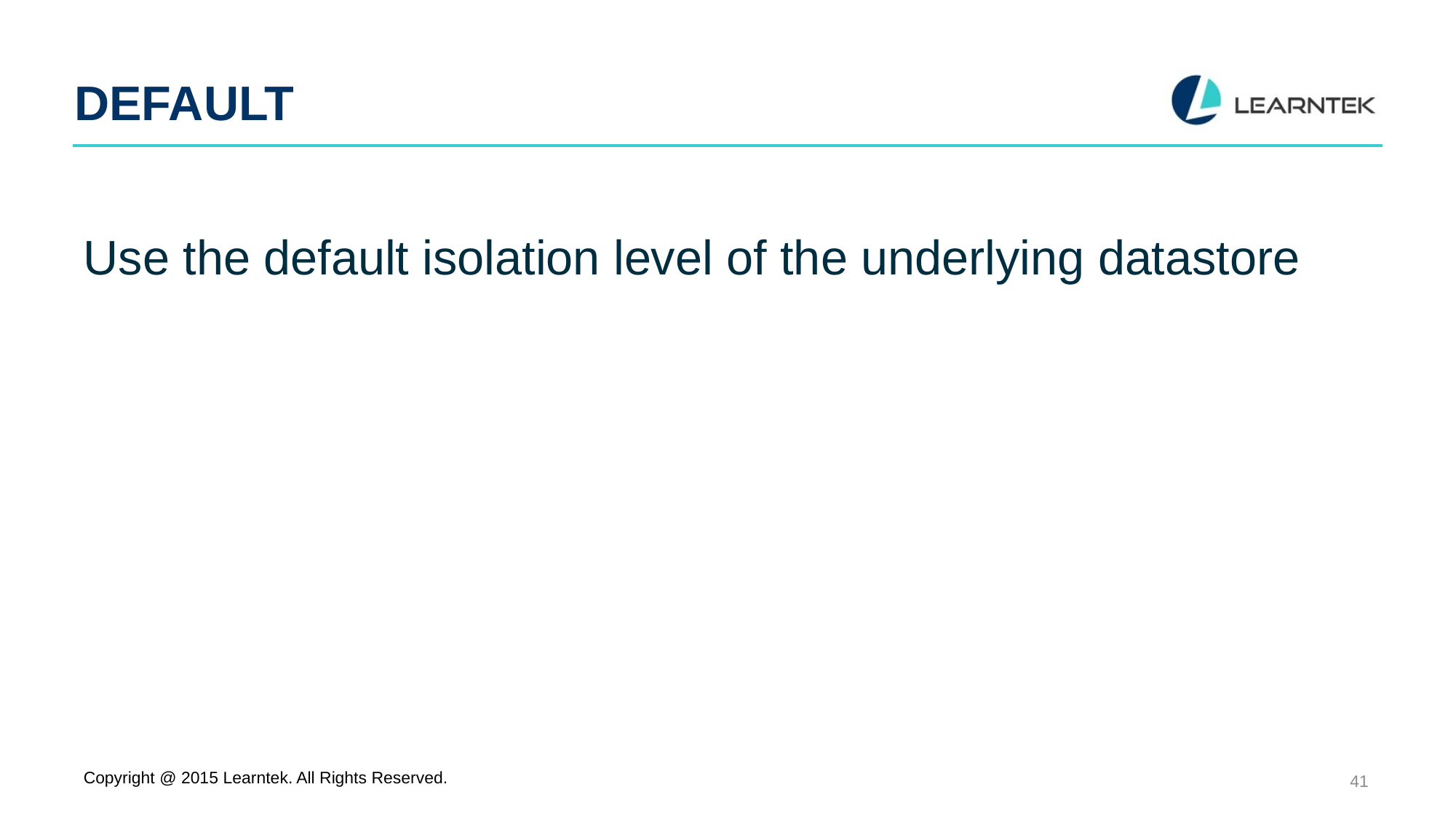

# DEFAULT
Use the default isolation level of the underlying datastore
Copyright @ 2015 Learntek. All Rights Reserved.
41